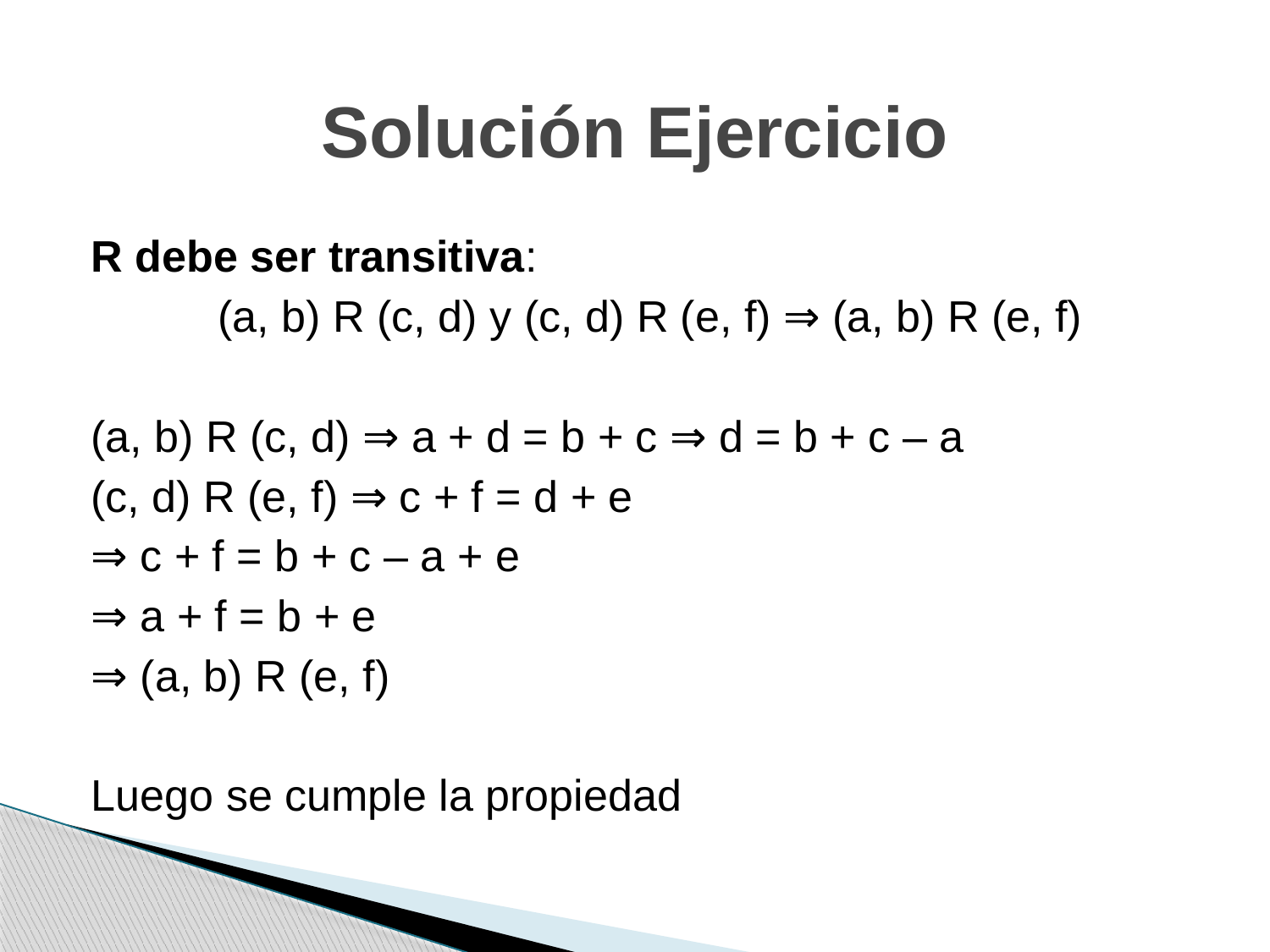

# Solución Ejercicio
R debe ser transitiva:
	(a, b) R (c, d) y (c, d) R (e, f) ⇒ (a, b) R (e, f)

(a, b) R (c, d) ⇒ a + d = b + c ⇒ d = b + c – a
(c, d) R (e, f) ⇒ c + f = d + e
⇒ c + f = b + c – a + e
⇒ a + f = b + e
⇒ (a, b) R (e, f)

Luego se cumple la propiedad